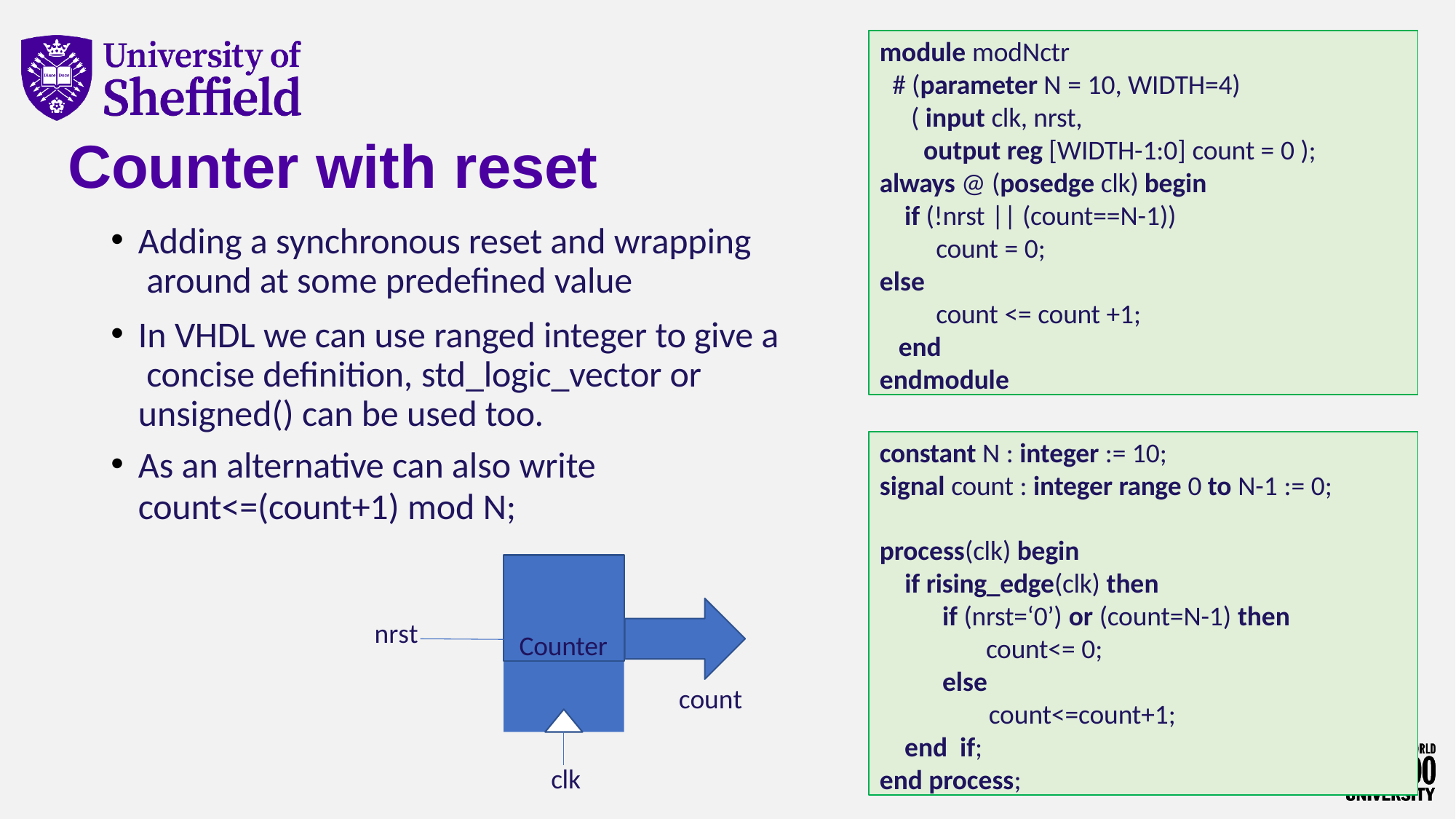

module modNctr
# (parameter N = 10, WIDTH=4)
( input clk, nrst,
output reg [WIDTH-1:0] count = 0 );
always @ (posedge clk) begin  if (!nrst || (count==N-1))
count = 0;
else
count <= count +1;
end  endmodule
# Counter with reset
Adding a synchronous reset and wrapping  around at some predefined value
In VHDL we can use ranged integer to give a  concise definition, std_logic_vector or  unsigned() can be used too.
As an alternative can also write
count<=(count+1) mod N;
constant N : integer := 10;
signal count : integer range 0 to N-1 := 0;

process(clk) begin
if rising_edge(clk) then
if (nrst=‘0’) or (count=N-1) then
count<= 0;
else
count<=count+1;
end if;  end process;

Counter

nrst

count
clk